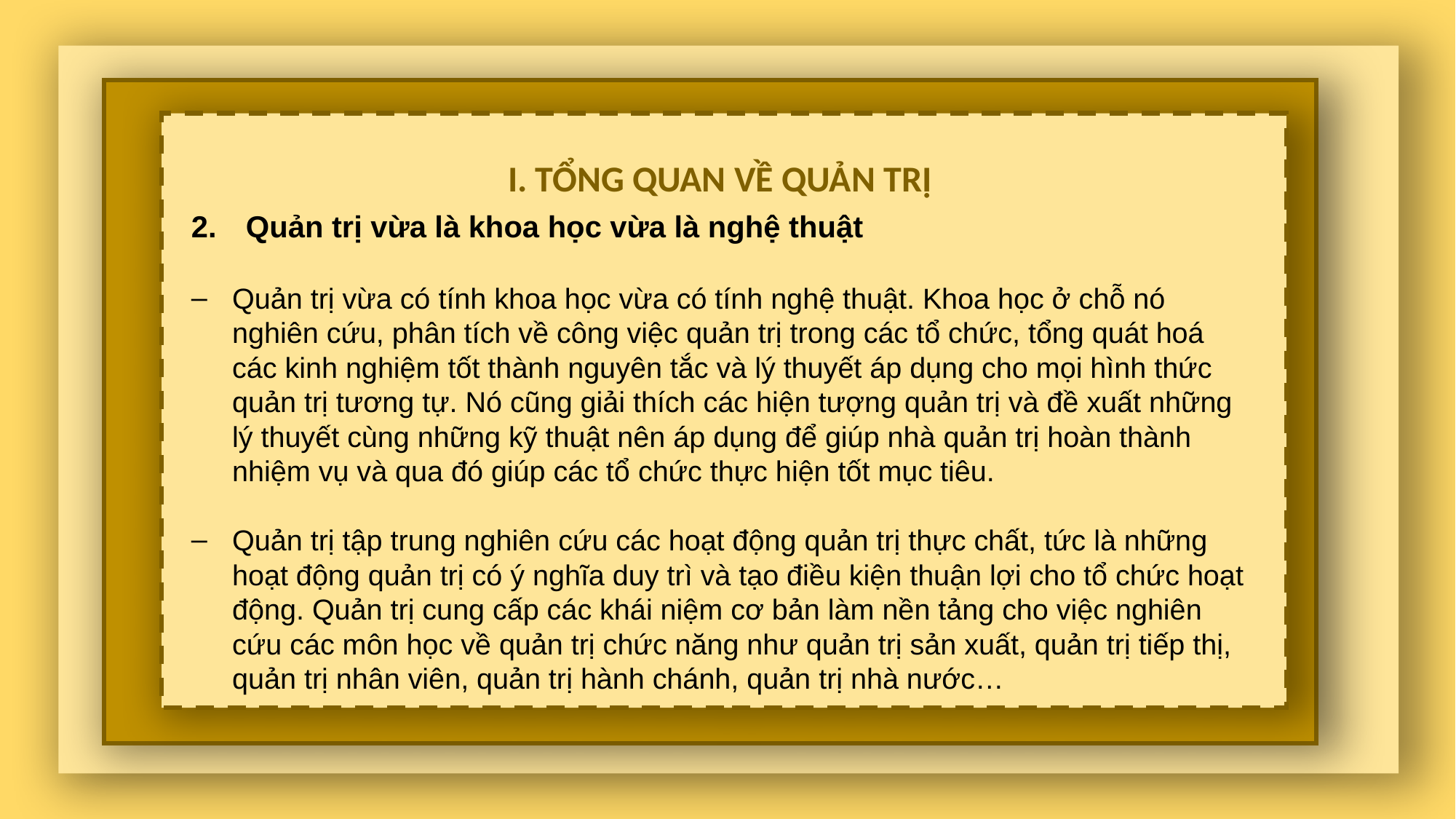

Nội dung 2

I. TỔNG QUAN VỀ QUẢN TRỊ
Ghi chú Nội dung 3
Quản trị vừa là khoa học vừa là nghệ thuật

Quản trị vừa có tính khoa học vừa có tính nghệ thuật. Khoa học ở chỗ nó nghiên cứu, phân tích về công việc quản trị trong các tổ chức, tổng quát hoá các kinh nghiệm tốt thành nguyên tắc và lý thuyết áp dụng cho mọi hình thức quản trị tương tự. Nó cũng giải thích các hiện tượng quản trị và đề xuất những lý thuyết cùng những kỹ thuật nên áp dụng để giúp nhà quản trị hoàn thành nhiệm vụ và qua đó giúp các tổ chức thực hiện tốt mục tiêu.

Quản trị tập trung nghiên cứu các hoạt động quản trị thực chất, tức là những hoạt động quản trị có ý nghĩa duy trì và tạo điều kiện thuận lợi cho tổ chức hoạt động. Quản trị cung cấp các khái niệm cơ bản làm nền tảng cho việc nghiên cứu các môn học về quản trị chức năng như quản trị sản xuất, quản trị tiếp thị, quản trị nhân viên, quản trị hành chánh, quản trị nhà nước…